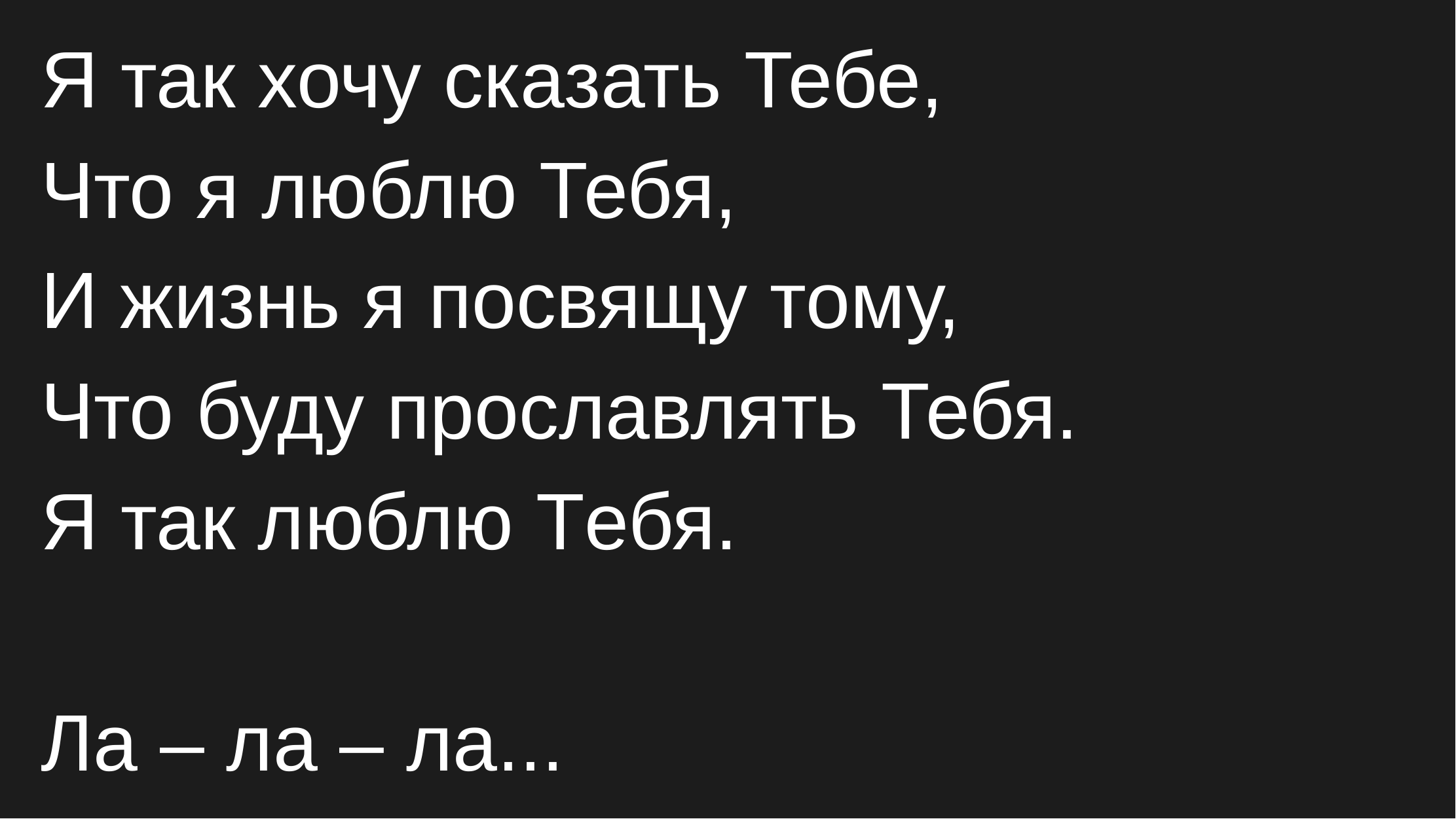

Я так хочу сказать Тебе,
Что я люблю Тебя,
И жизнь я посвящу тому,
Что буду прославлять Тебя.
Я так люблю Tебя.

Ла – ла – ла...